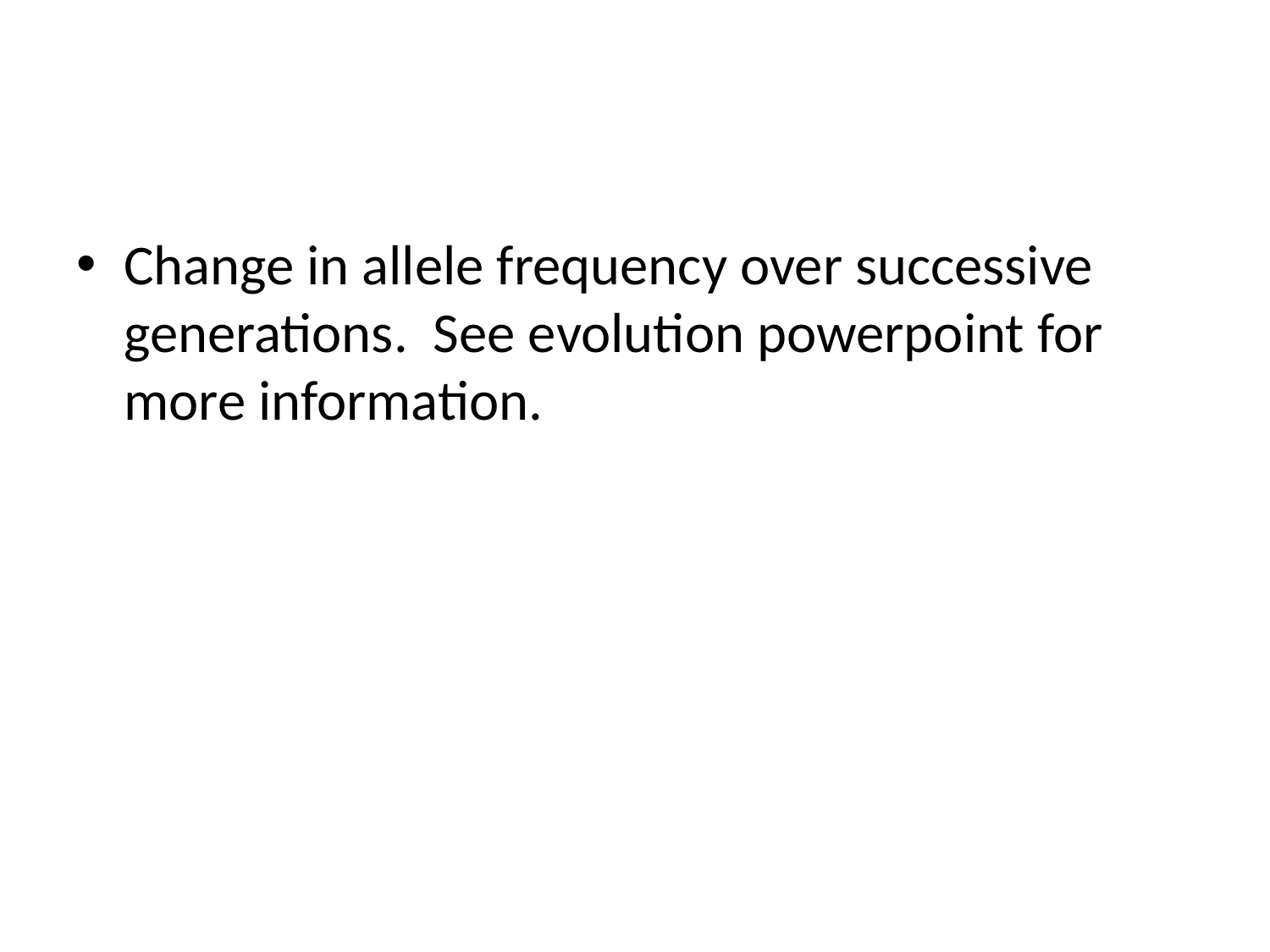

#
Change in allele frequency over successive generations.  See evolution powerpoint for more information.